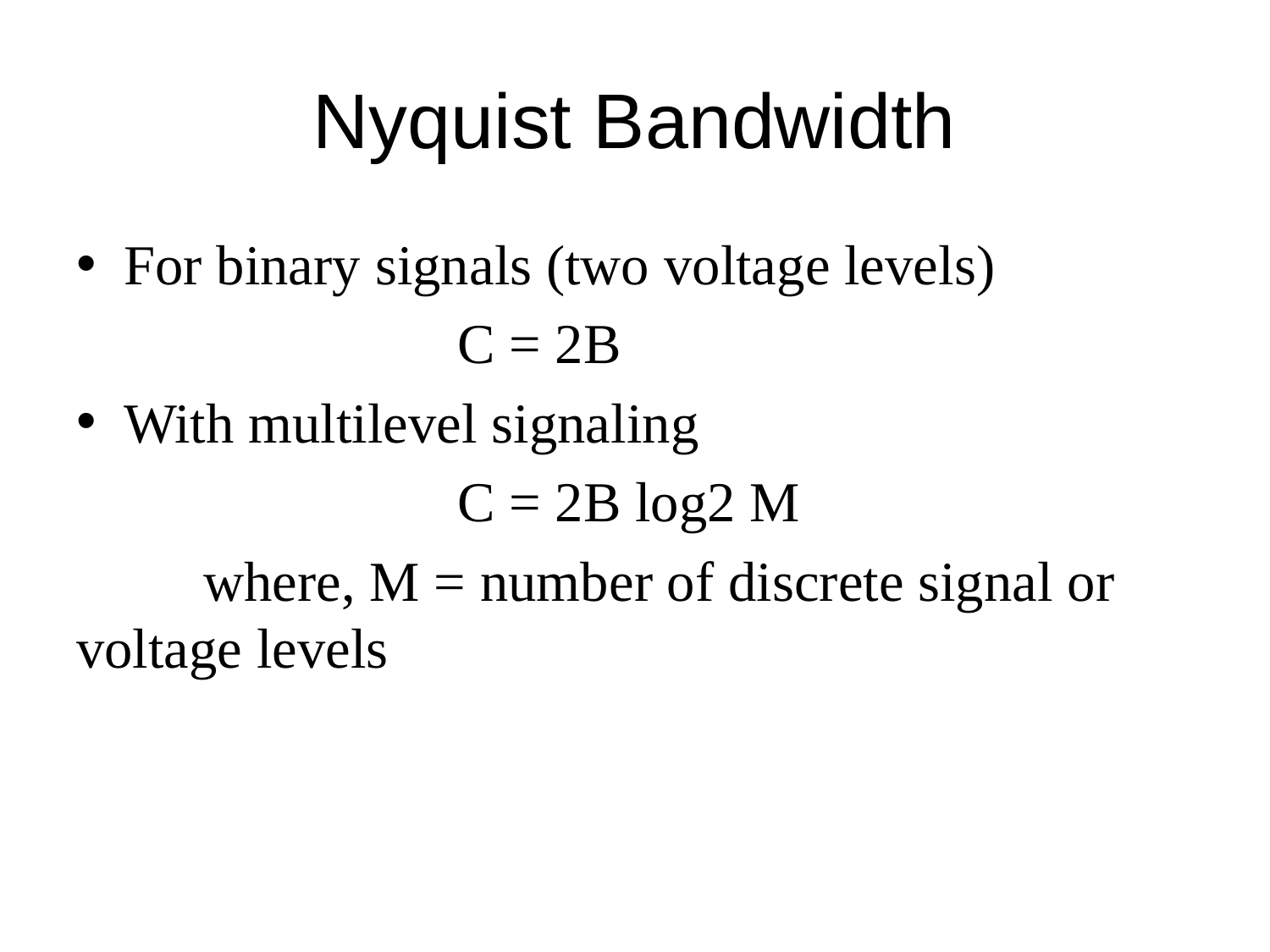

# Nyquist Bandwidth
For binary signals (two voltage levels)
			C = 2B
With multilevel signaling
			C = 2B log2 M
	where, M = number of discrete signal or voltage levels